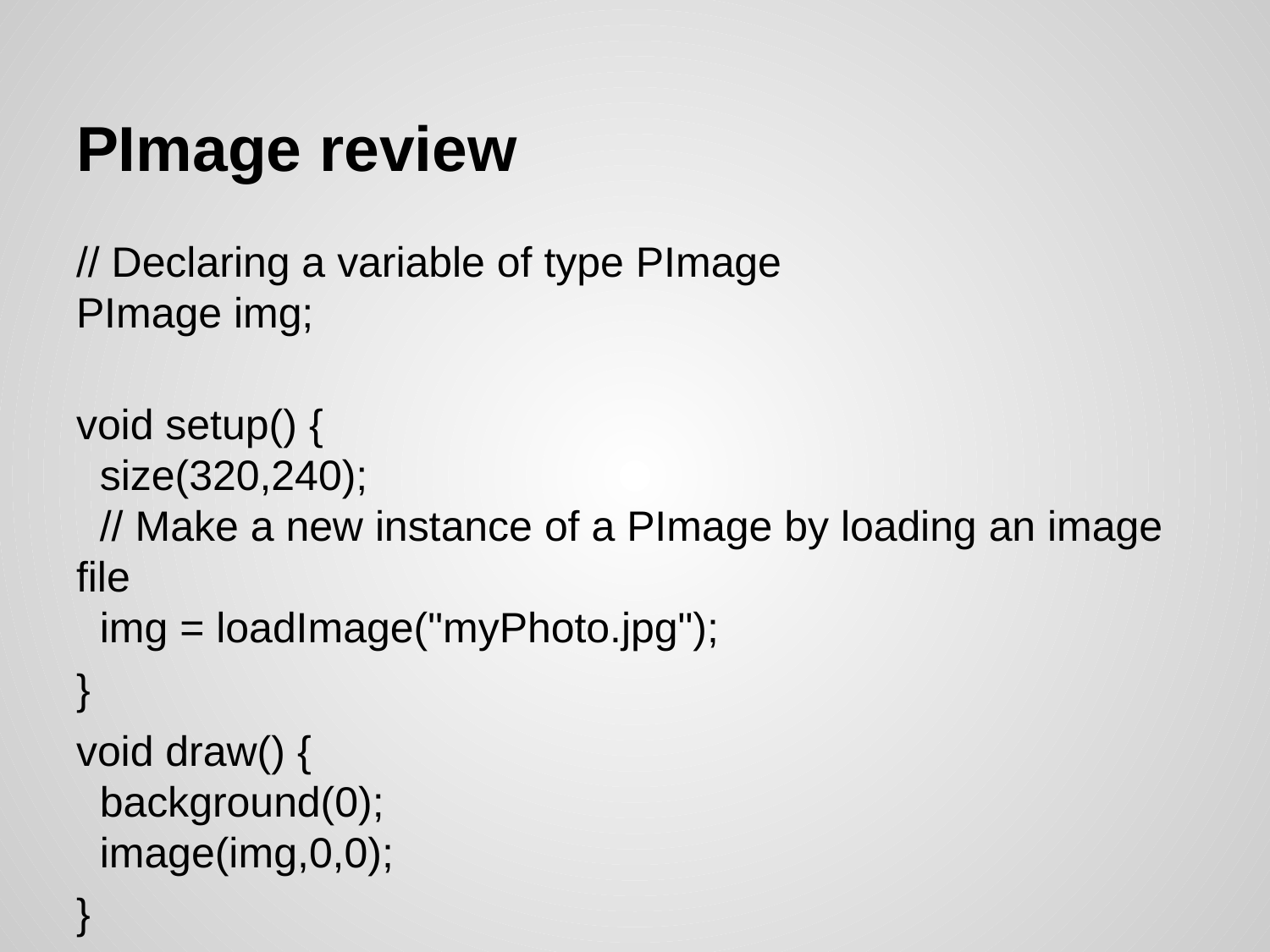

# PImage review
// Declaring a variable of type PImage
PImage img;
void setup() {
  size(320,240);
  // Make a new instance of a PImage by loading an image file
  img = loadImage("myPhoto.jpg");
}
void draw() {
  background(0);
  image(img,0,0);
}